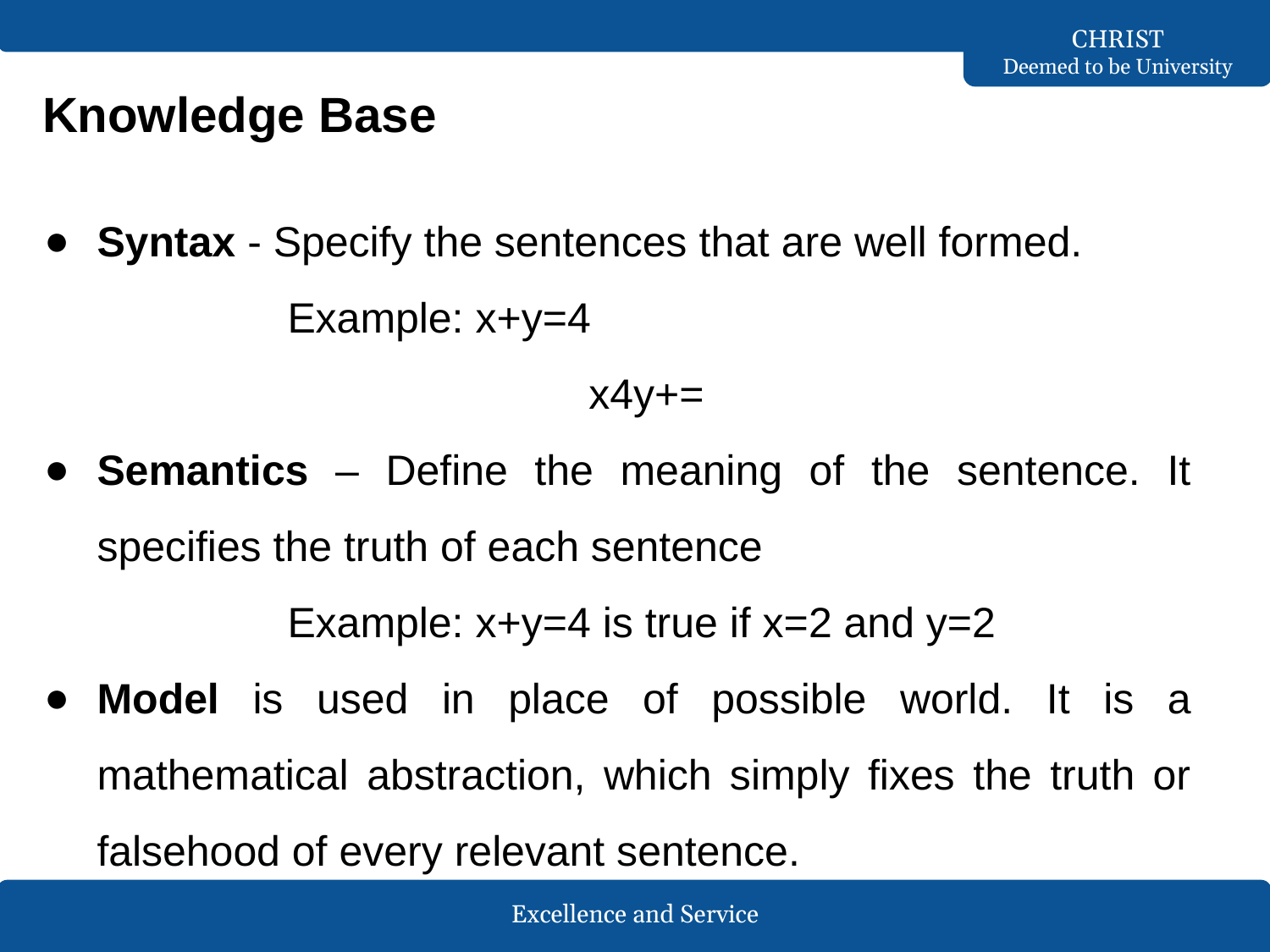

# Knowledge Base
Syntax - Specify the sentences that are well formed.
	Example: x+y=4
			    x4y+=
Semantics – Define the meaning of the sentence. It specifies the truth of each sentence
	Example: x+y=4 is true if x=2 and y=2
Model is used in place of possible world. It is a mathematical abstraction, which simply fixes the truth or falsehood of every relevant sentence.